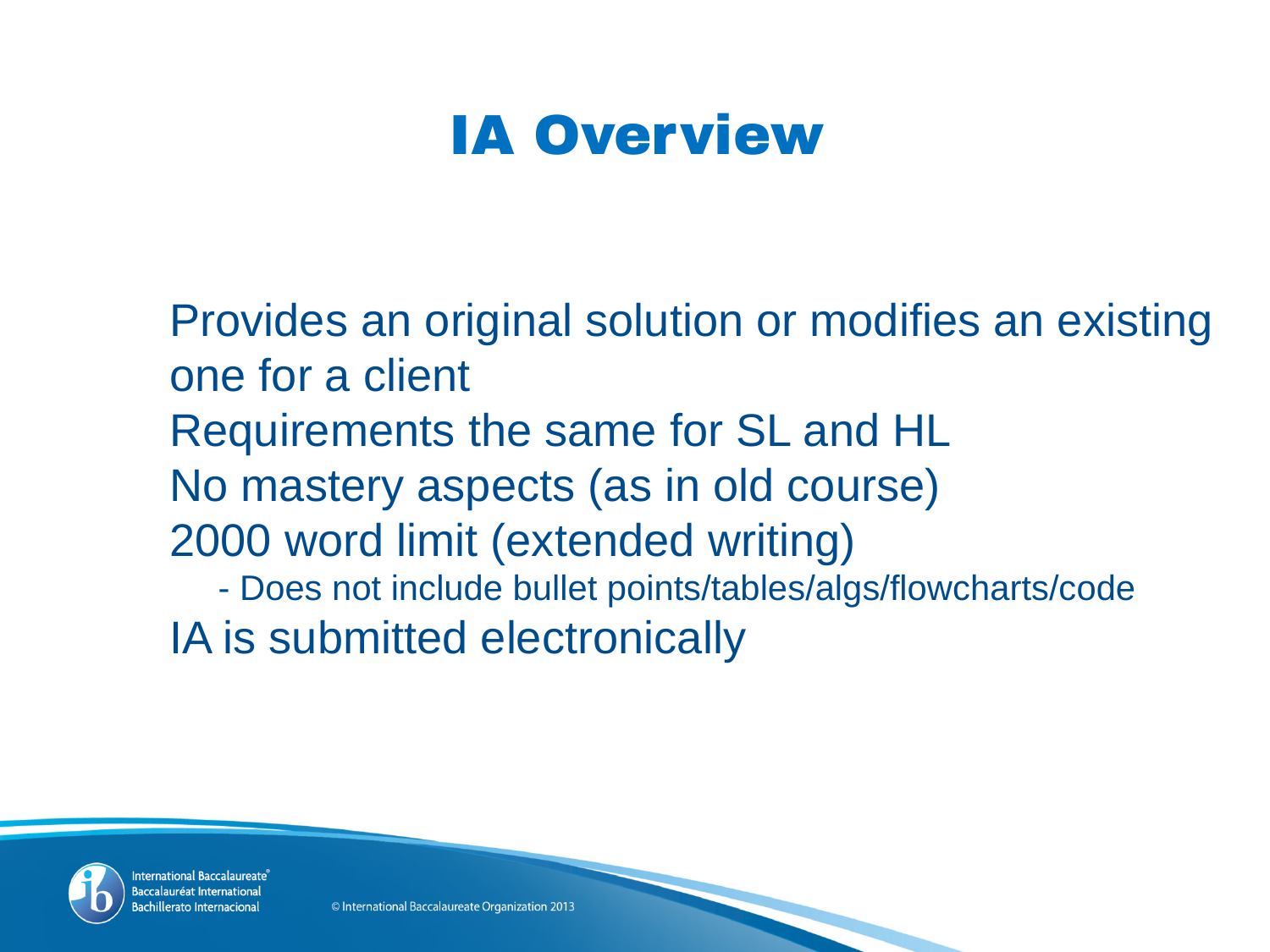

# IA Overview
Provides an original solution or modifies an existing one for a client
Requirements the same for SL and HL
No mastery aspects (as in old course)
2000 word limit (extended writing)
     - Does not include bullet points/tables/algs/flowcharts/code
IA is submitted electronically